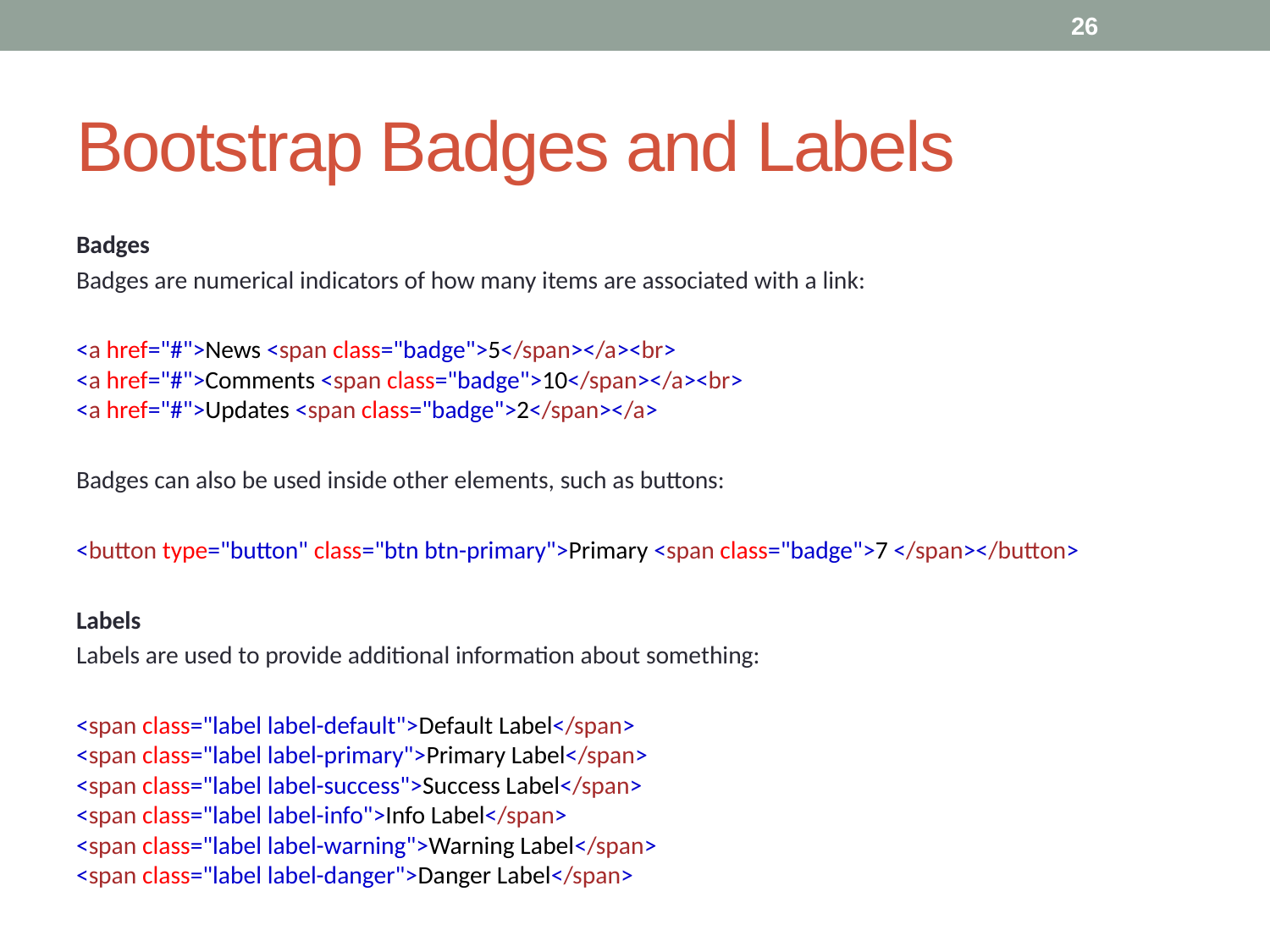

26
# Bootstrap Badges and Labels
Badges
Badges are numerical indicators of how many items are associated with a link:

<a href="#">News <span class="badge">5</span></a><br>
<a href="#">Comments <span class="badge">10</span></a><br>
<a href="#">Updates <span class="badge">2</span></a>

Badges can also be used inside other elements, such as buttons:

<button type="button" class="btn btn-primary">Primary <span class="badge">7 </span></button>

Labels
Labels are used to provide additional information about something:

<span class="label label-default">Default Label</span>
<span class="label label-primary">Primary Label</span>
<span class="label label-success">Success Label</span>
<span class="label label-info">Info Label</span>
<span class="label label-warning">Warning Label</span>
<span class="label label-danger">Danger Label</span>